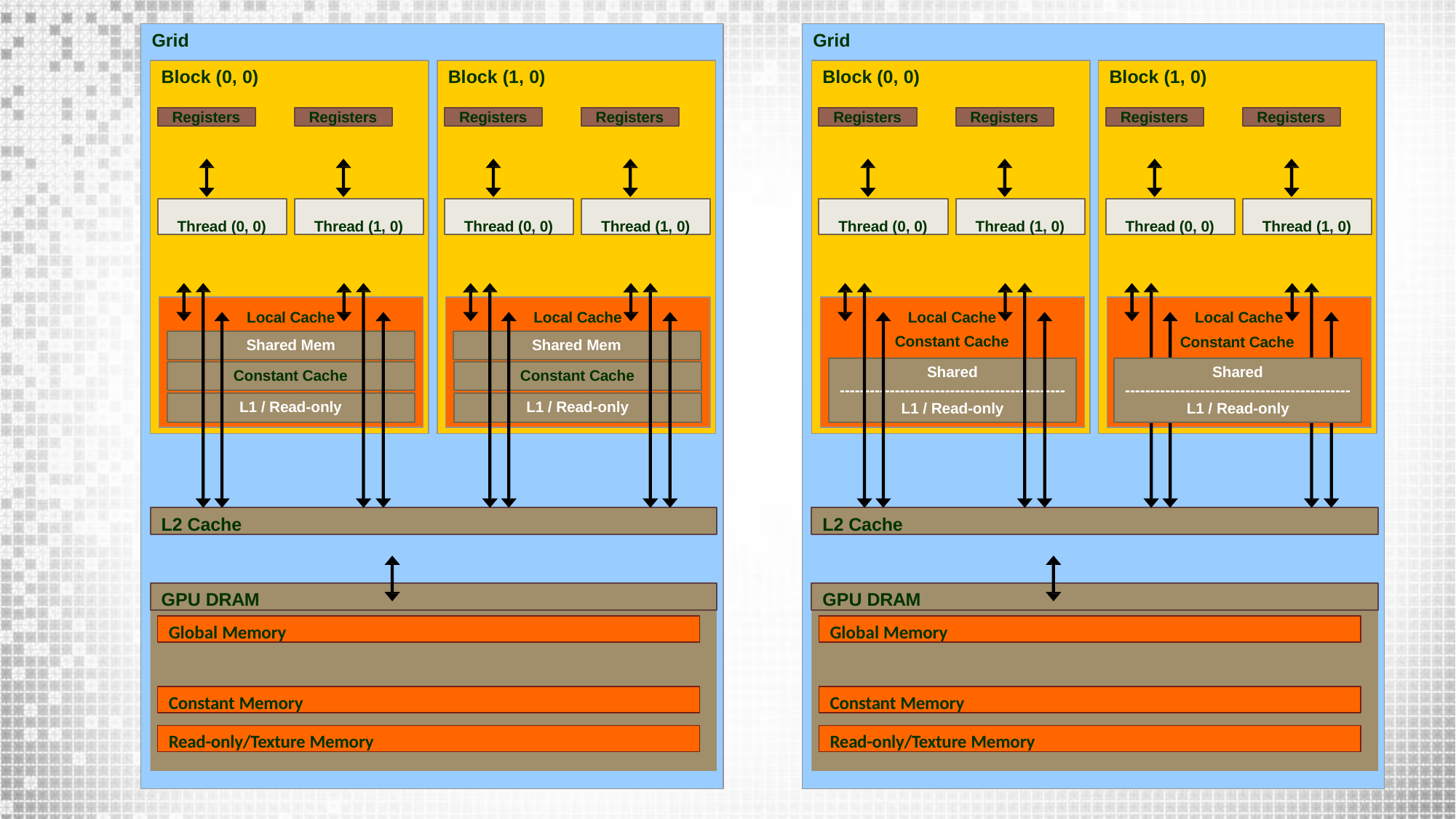

Grid
Grid

Block (0, 0)
Block (1, 0)
Block (0, 0)
Block (1, 0)
Registers
Registers
Registers
Registers
Registers
Registers
Registers
Registers

Thread (0, 0)

Thread (1, 0)

Thread (0, 0)

Thread (1, 0)

Thread (0, 0)

Thread (1, 0)

Thread (0, 0)

Thread (1, 0)

Local Cache
Local Cache
Local Cache
Local Cache

Constant Cache
Constant Cache

Shared Mem
Shared Mem

Shared
---------------------------------------------
L1 / Read-only
Shared
---------------------------------------------
L1 / Read-only

Constant Cache
Constant Cache

L1 / Read-only
L1 / Read-only
L2 Cache
L2 Cache

GPU DRAM

GPU DRAM
Global Memory
Global Memory
Constant Memory
Constant Memory
Read-only/Texture Memory
Read-only/Texture Memory